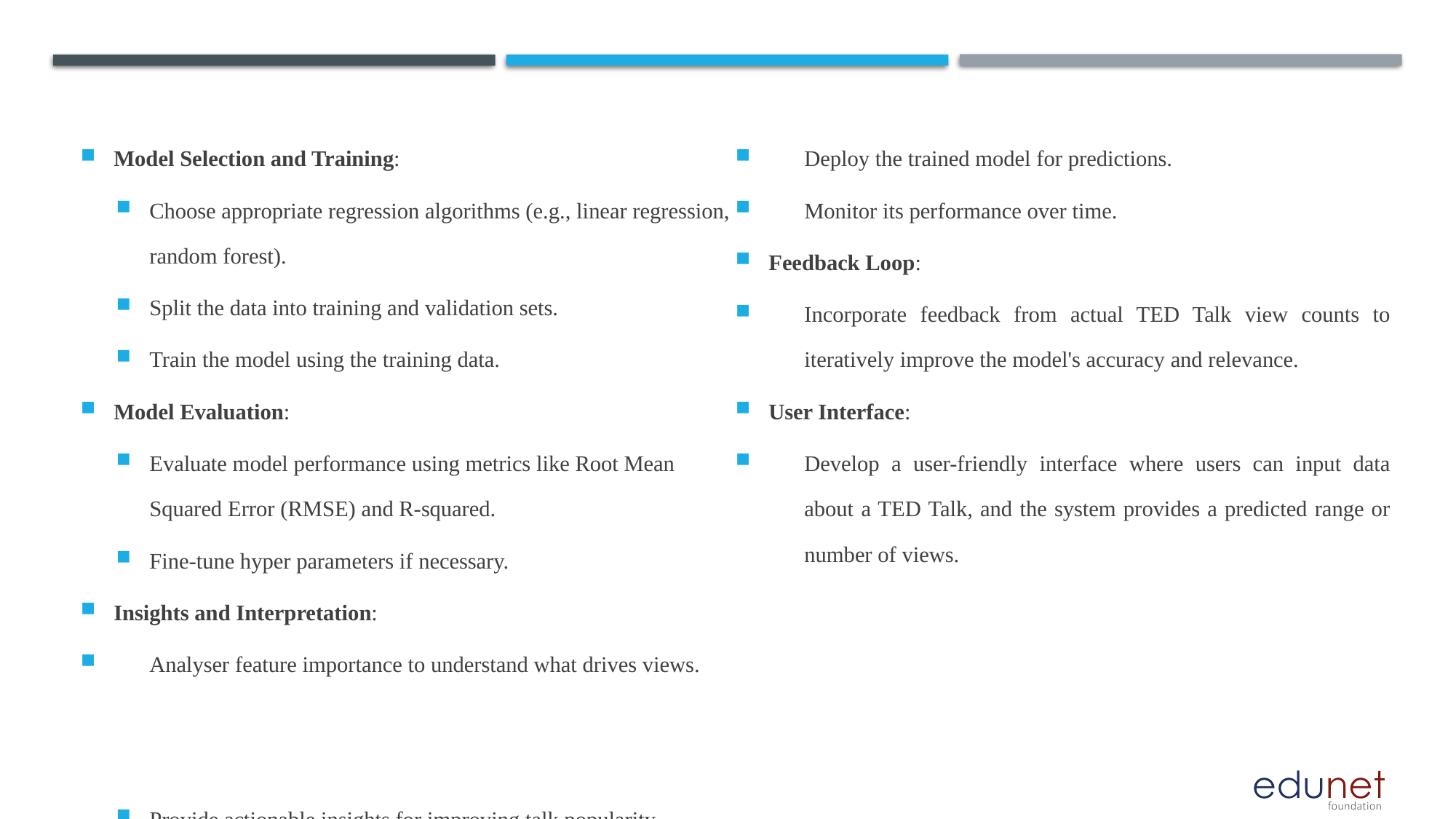

Model Selection and Training:
Choose appropriate regression algorithms (e.g., linear regression, random forest).
Split the data into training and validation sets.
Train the model using the training data.
Model Evaluation:
Evaluate model performance using metrics like Root Mean Squared Error (RMSE) and R-squared.
Fine-tune hyper parameters if necessary.
Insights and Interpretation:
Analyser feature importance to understand what drives views.

Provide actionable insights for improving talk popularity.
Deployment and Monitoring:
Deploy the trained model for predictions.
Monitor its performance over time.
Feedback Loop:
Incorporate feedback from actual TED Talk view counts to iteratively improve the model's accuracy and relevance.
User Interface:
Develop a user-friendly interface where users can input data about a TED Talk, and the system provides a predicted range or number of views.